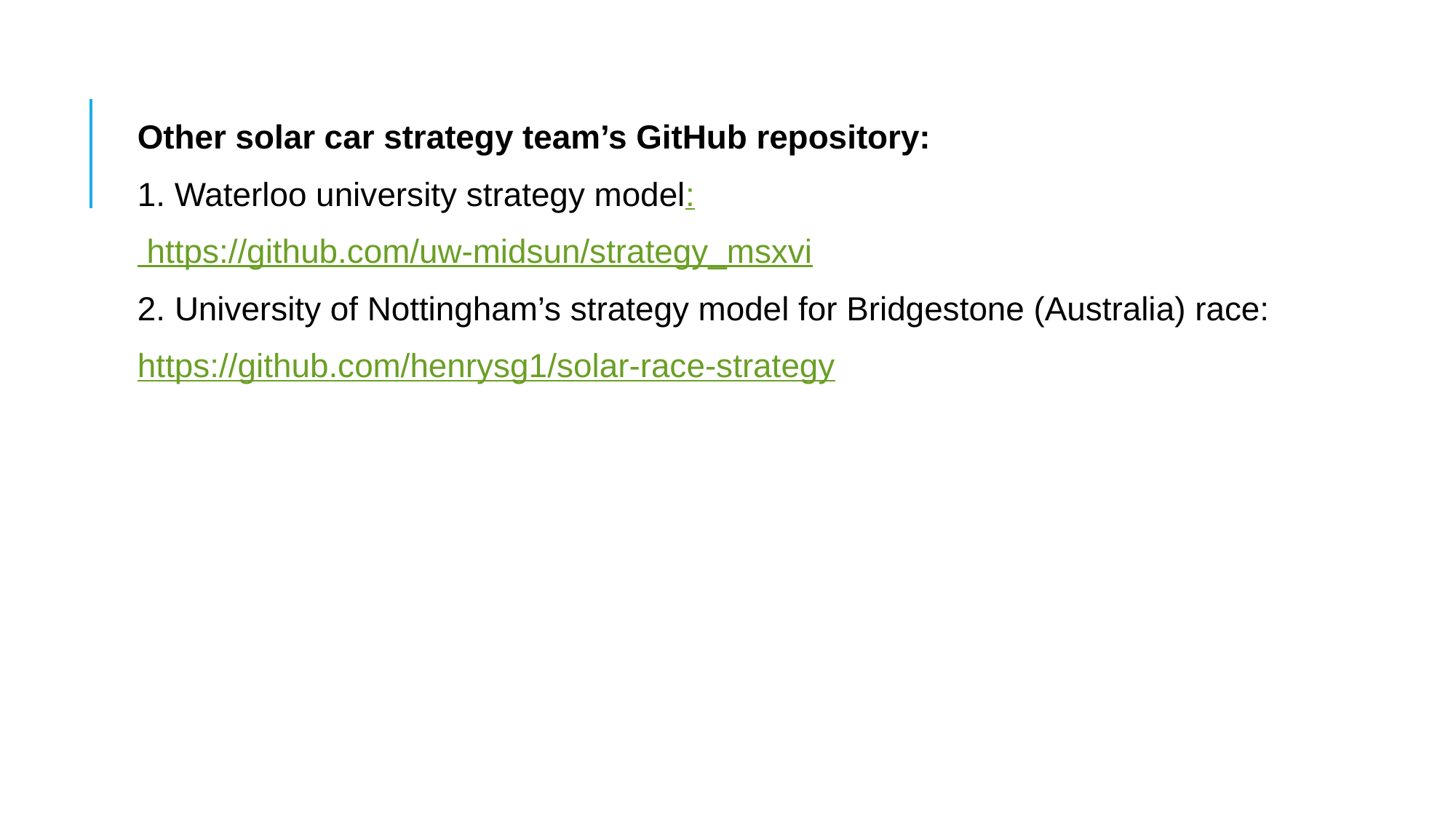

Other solar car strategy team’s GitHub repository:
1. Waterloo university strategy model:
 https://github.com/uw-midsun/strategy_msxvi
2. University of Nottingham’s strategy model for Bridgestone (Australia) race:
https://github.com/henrysg1/solar-race-strategy